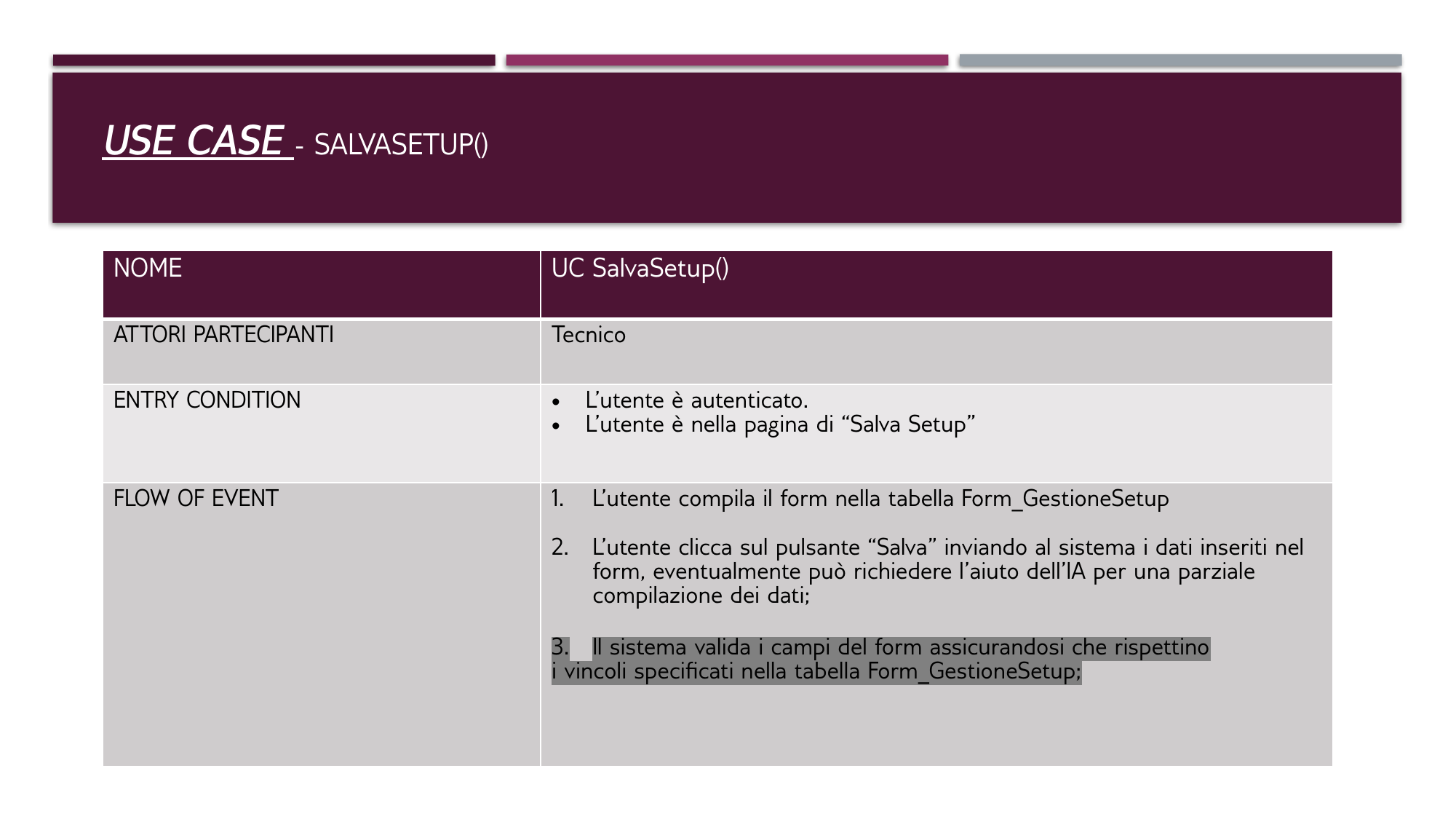

# USE CASE - SalvaSetup()

| NOME | UC SalvaSetup() |
| --- | --- |
| ATTORI PARTECIPANTI | Tecnico |
| ENTRY CONDITION | L’utente è autenticato. L’utente è nella pagina di “Salva Setup” |
| FLOW OF EVENT | L’utente compila il form nella tabella Form\_GestioneSetup L’utente clicca sul pulsante “Salva” inviando al sistema i dati inseriti nel form, eventualmente può richiedere l’aiuto dell’IA per una parziale compilazione dei dati; Il sistema valida i campi del form assicurandosi che rispettino i vincoli specificati nella tabella Form\_GestioneSetup; |